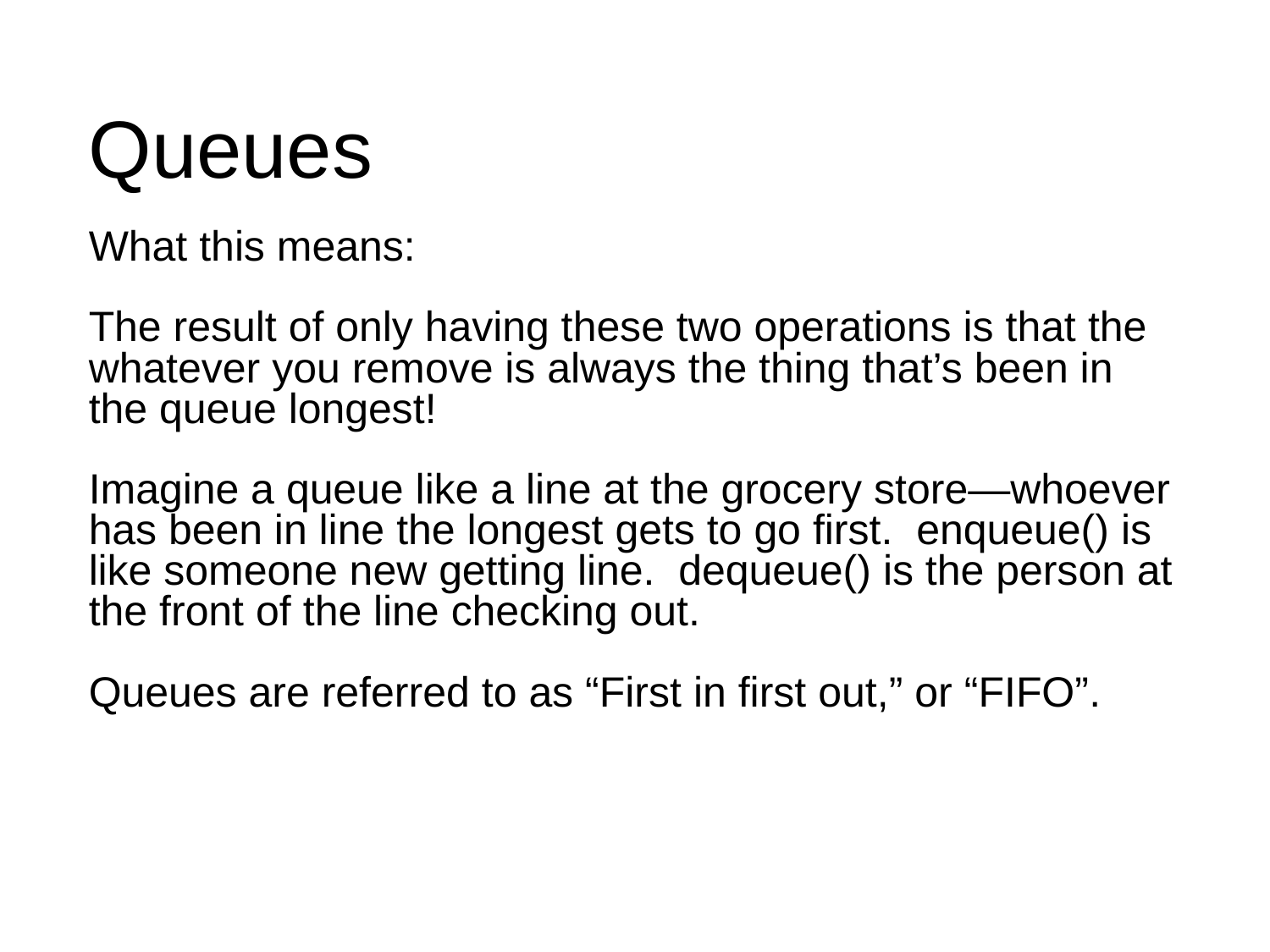

Queues
What this means:

The result of only having these two operations is that the whatever you remove is always the thing that’s been in the queue longest!

Imagine a queue like a line at the grocery store—whoever has been in line the longest gets to go first.  enqueue() is like someone new getting line.  dequeue() is the person at the front of the line checking out.

Queues are referred to as “First in first out,” or “FIFO”.